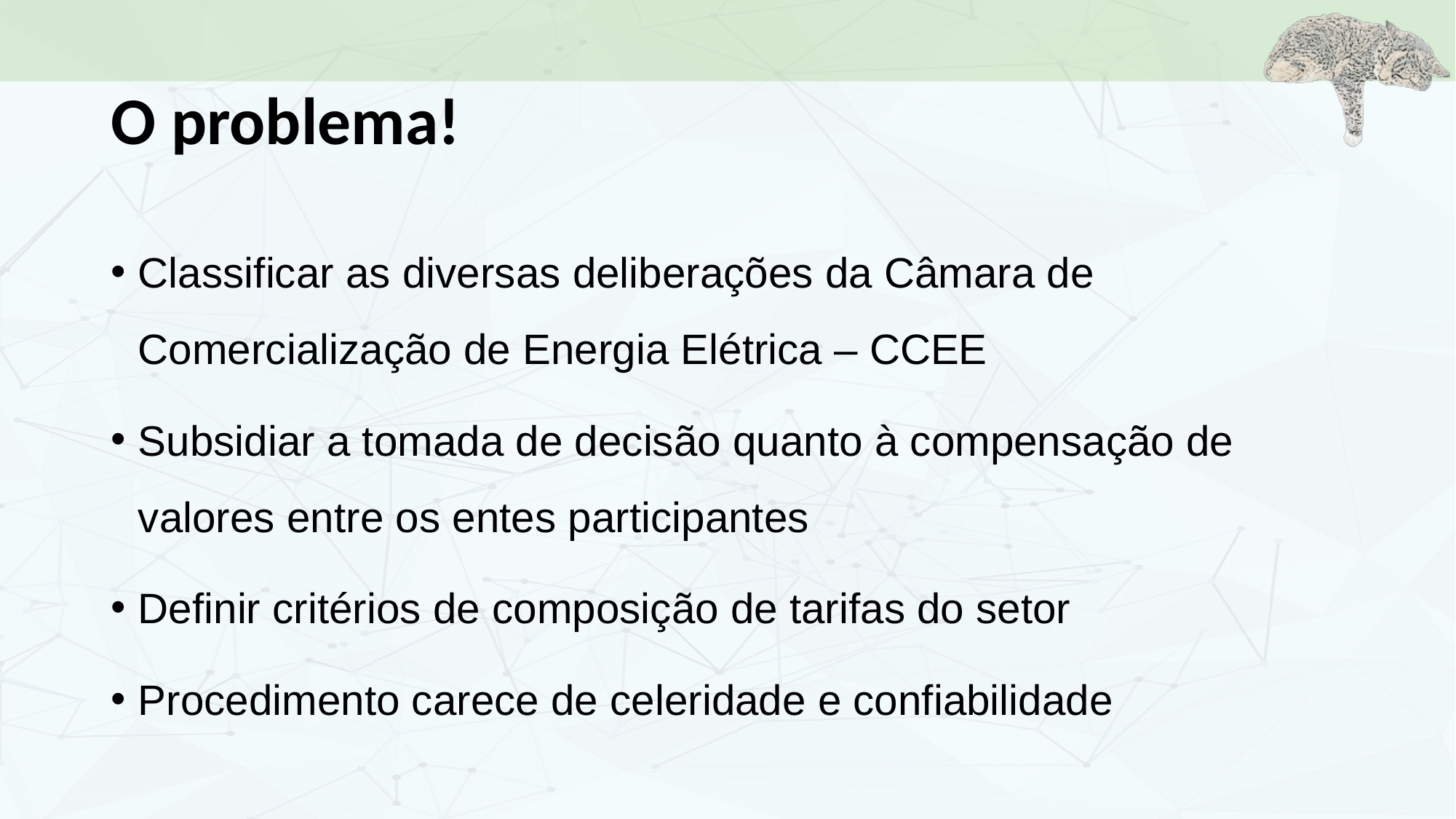

# O problema!
Classificar as diversas deliberações da Câmara de Comercialização de Energia Elétrica – CCEE
Subsidiar a tomada de decisão quanto à compensação de valores entre os entes participantes
Definir critérios de composição de tarifas do setor
Procedimento carece de celeridade e confiabilidade